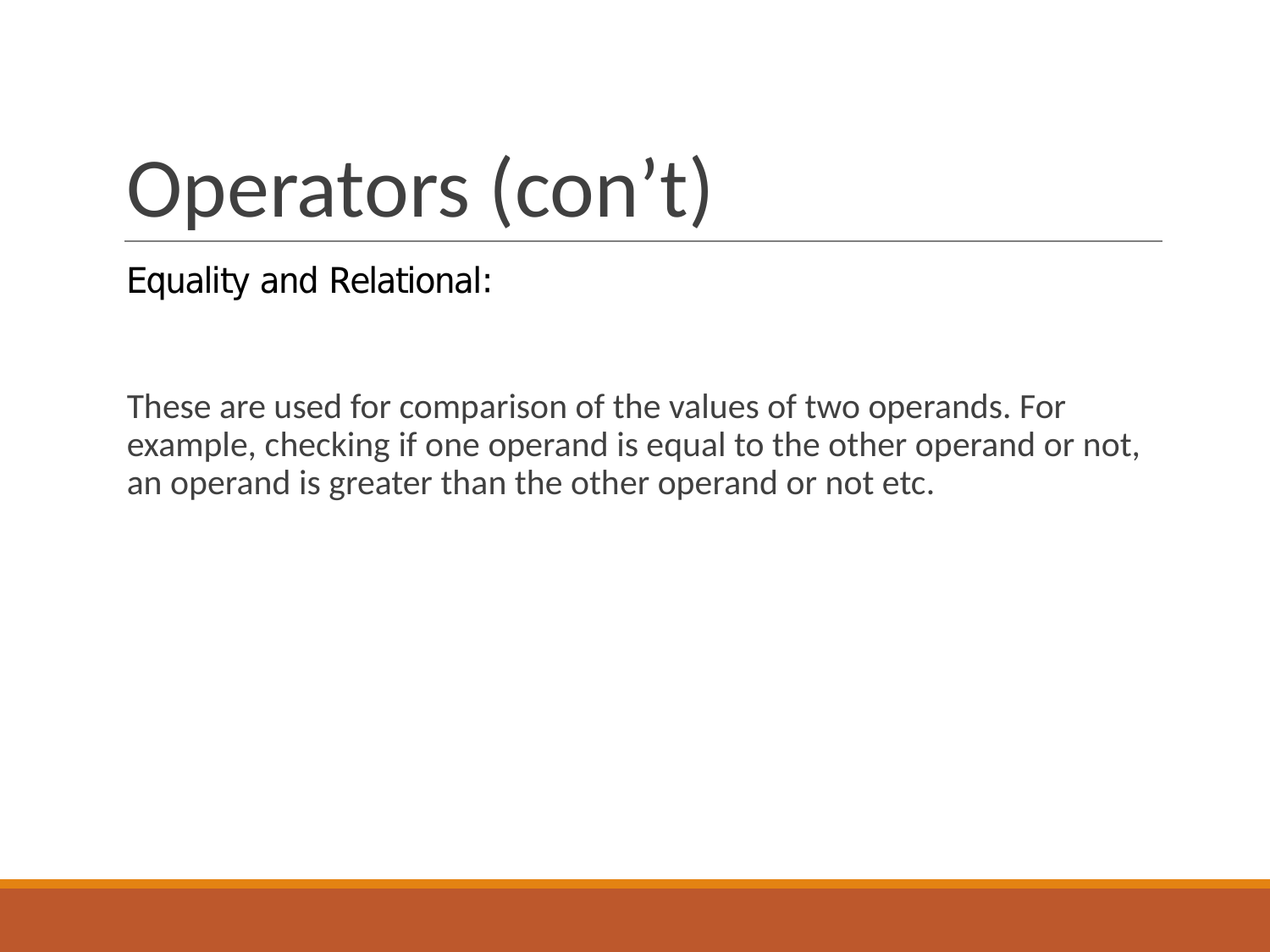

# Operators (con’t)
Equality and Relational:

These are used for comparison of the values of two operands. For example, checking if one operand is equal to the other operand or not, an operand is greater than the other operand or not etc.